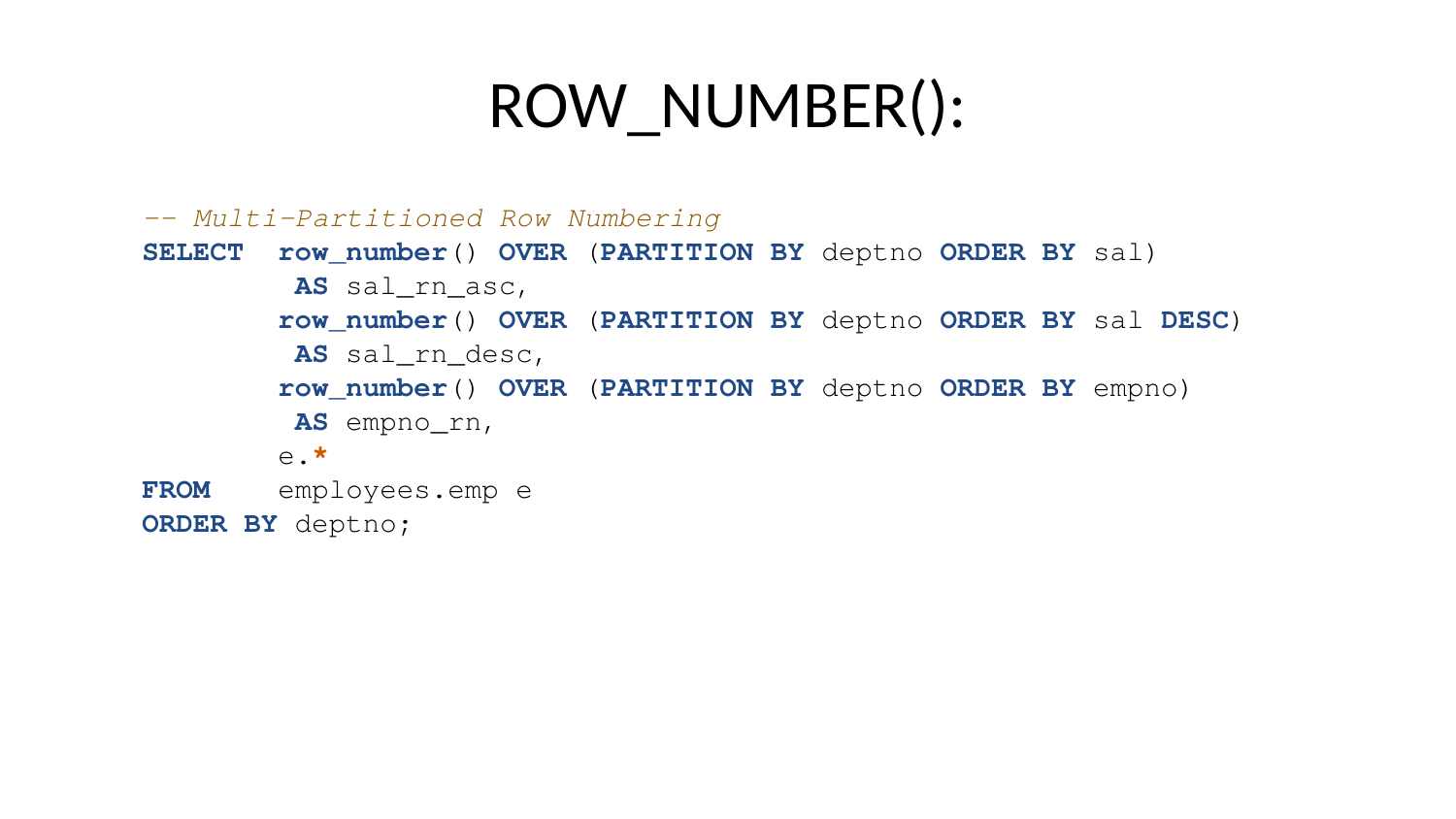

# ROW_NUMBER():
-- Multi-Partitioned Row Numbering
SELECT  row_number() OVER (PARTITION BY deptno ORDER BY sal)
         AS sal_rn_asc,
        row_number() OVER (PARTITION BY deptno ORDER BY sal DESC)
         AS sal_rn_desc,
        row_number() OVER (PARTITION BY deptno ORDER BY empno)
         AS empno_rn,
        e.*
FROM    employees.emp e
ORDER BY deptno;